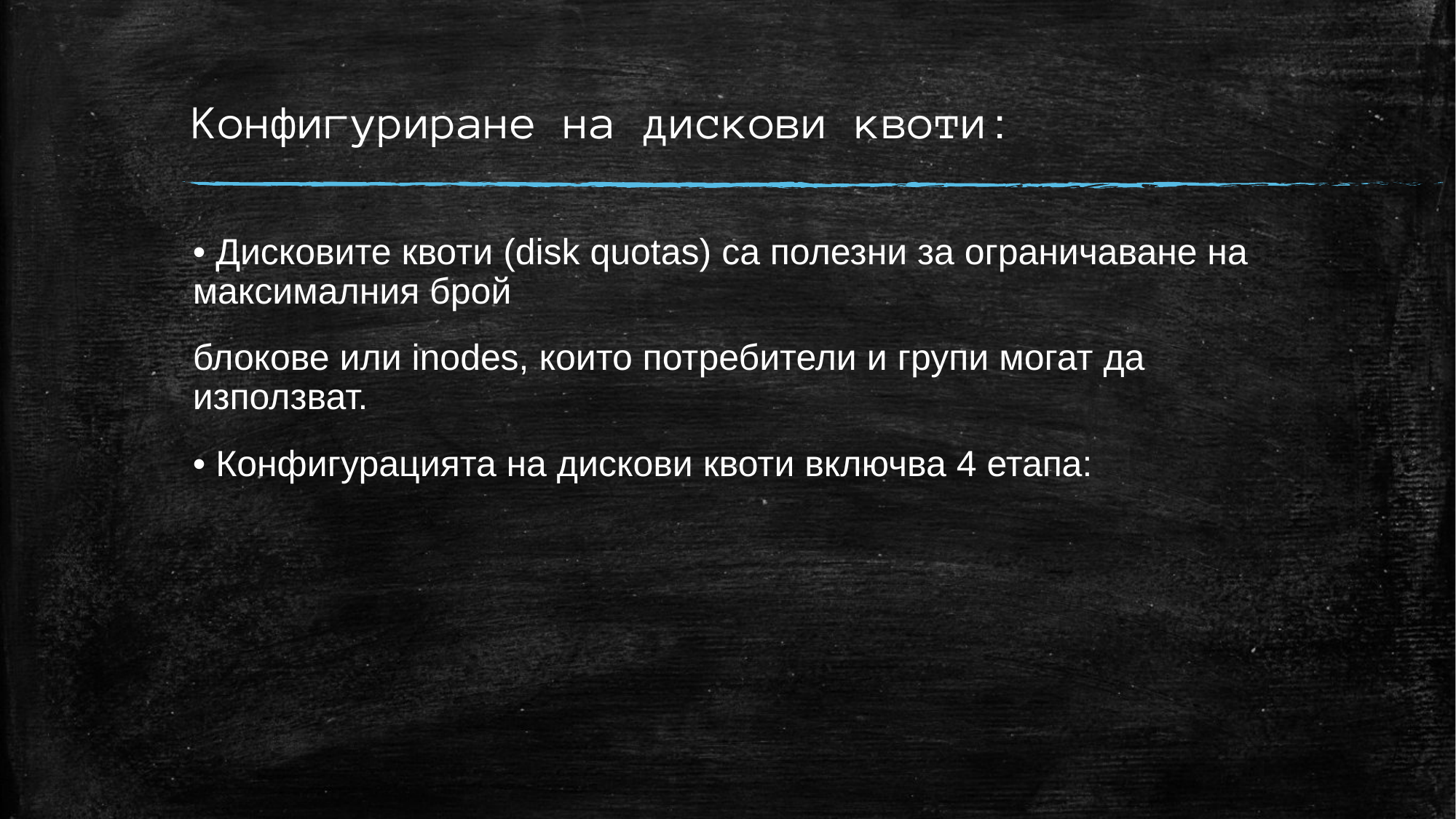

# Конфигуриране на дискови квоти:
• Дисковите квоти (disk quotas) са полезни за ограничаване на максималния брой
блокове или inodes, които потребители и групи могат да използват.
• Конфигурацията на дискови квоти включва 4 етапа: